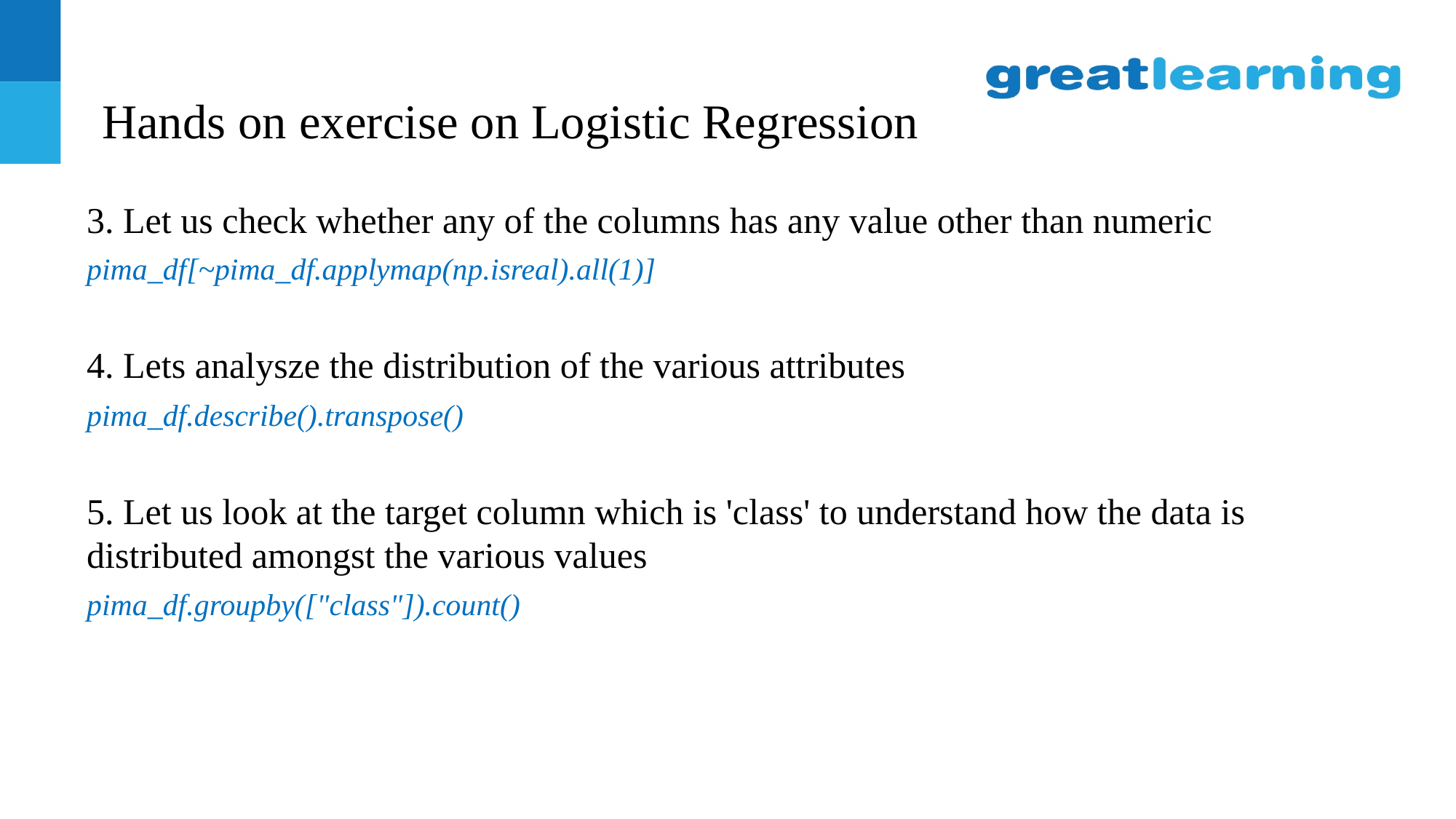

Hands on exercise on Logistic Regression
3. Let us check whether any of the columns has any value other than numeric
pima_df[~pima_df.applymap(np.isreal).all(1)]

4. Lets analysze the distribution of the various attributes
pima_df.describe().transpose()

5. Let us look at the target column which is 'class' to understand how the data is distributed amongst the various values
pima_df.groupby(["class"]).count()